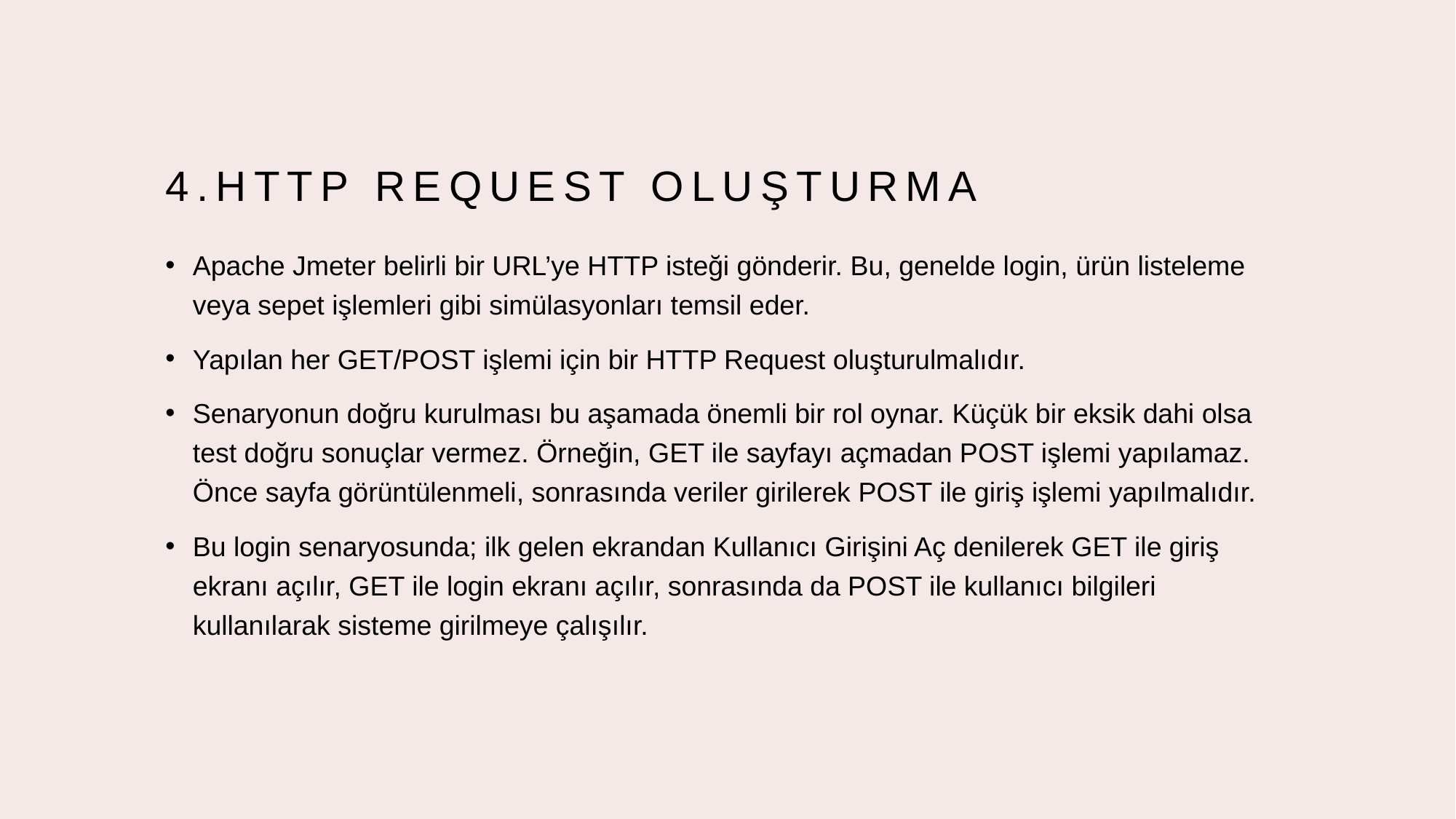

# 4.http request oluşturma
Apache Jmeter belirli bir URL’ye HTTP isteği gönderir. Bu, genelde login, ürün listeleme veya sepet işlemleri gibi simülasyonları temsil eder.
Yapılan her GET/POST işlemi için bir HTTP Request oluşturulmalıdır.
Senaryonun doğru kurulması bu aşamada önemli bir rol oynar. Küçük bir eksik dahi olsa test doğru sonuçlar vermez. Örneğin, GET ile sayfayı açmadan POST işlemi yapılamaz. Önce sayfa görüntülenmeli, sonrasında veriler girilerek POST ile giriş işlemi yapılmalıdır.
Bu login senaryosunda; ilk gelen ekrandan Kullanıcı Girişini Aç denilerek GET ile giriş ekranı açılır, GET ile login ekranı açılır, sonrasında da POST ile kullanıcı bilgileri kullanılarak sisteme girilmeye çalışılır.